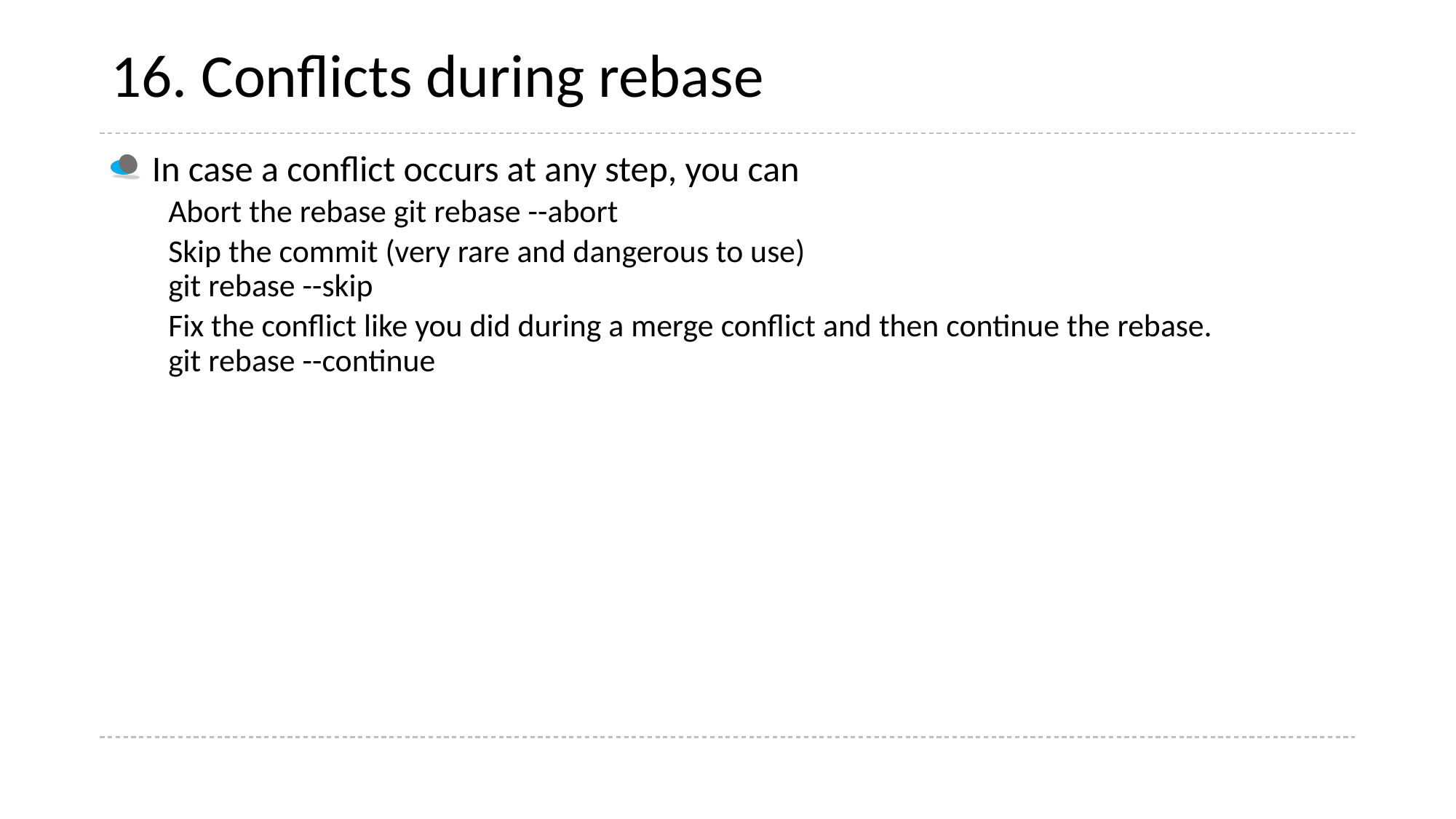

# 16. Conflicts during rebase
In case a conflict occurs at any step, you can
Abort the rebase git rebase --abort
Skip the commit (very rare and dangerous to use)
git rebase --skip
Fix the conflict like you did during a merge conflict and then continue the rebase.
git rebase --continue